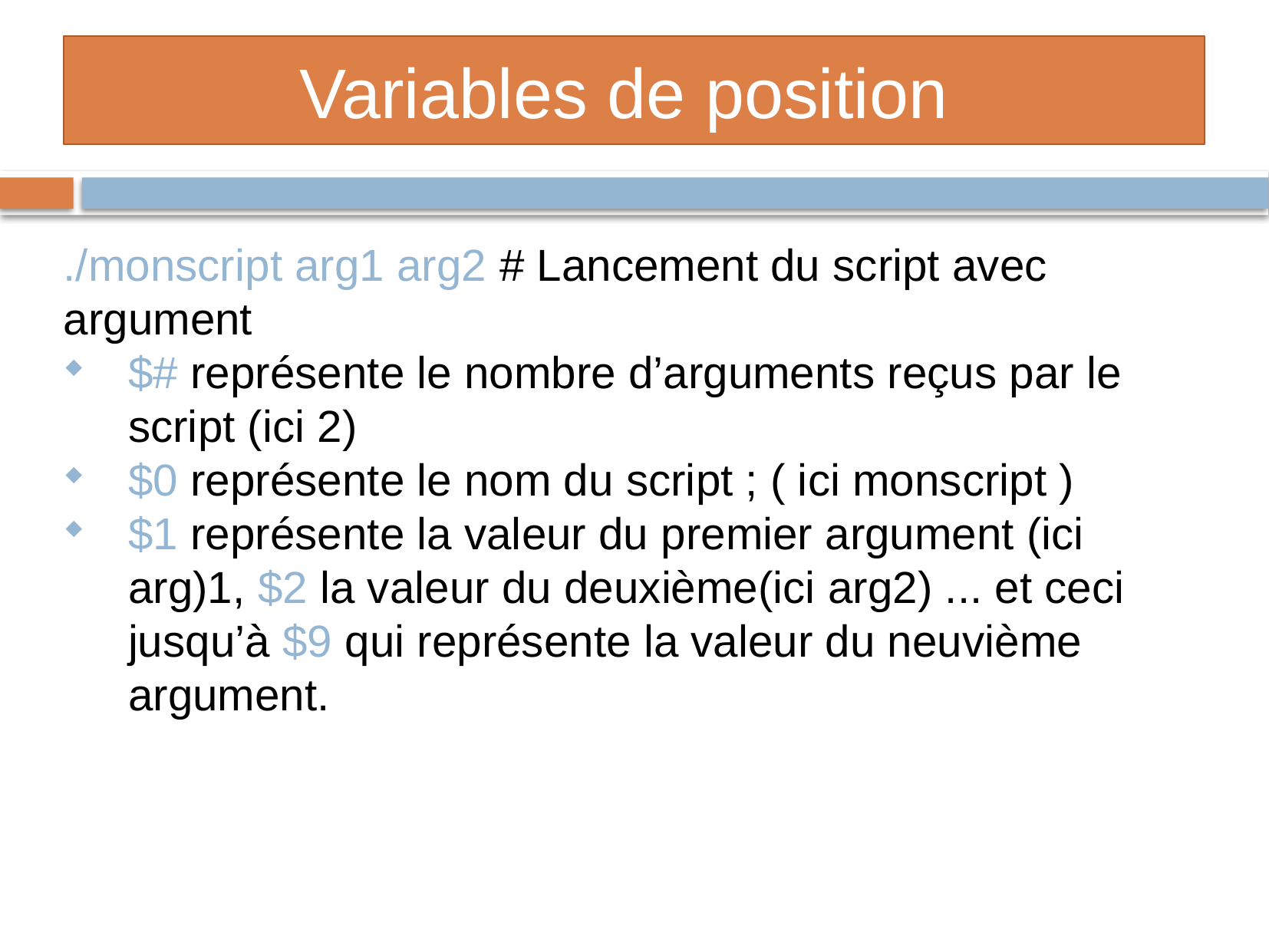

Variables de position
./monscript arg1 arg2 # Lancement du script avec argument
$# représente le nombre d’arguments reçus par le script (ici 2)
$0 représente le nom du script ; ( ici monscript )
$1 représente la valeur du premier argument (ici arg)1, $2 la valeur du deuxième(ici arg2) ... et ceci jusqu’à $9 qui représente la valeur du neuvième argument.